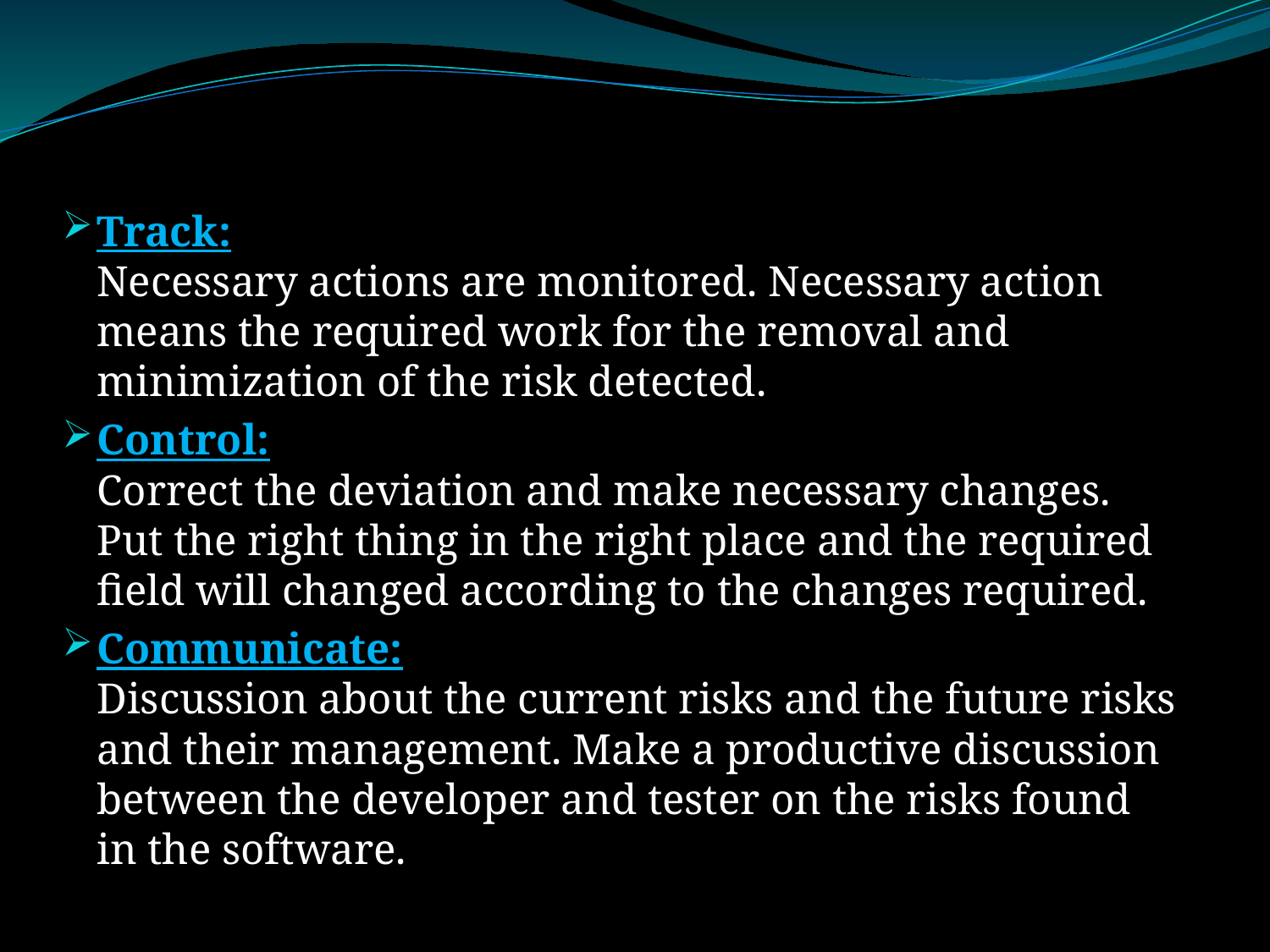

Track:
Necessary actions are monitored. Necessary action means the required work for the removal and minimization of the risk detected.
Control:
Correct the deviation and make necessary changes. Put the right thing in the right place and the required field will changed according to the changes required.
Communicate:
Discussion about the current risks and the future risks and their management. Make a productive discussion between the developer and tester on the risks found in the software.